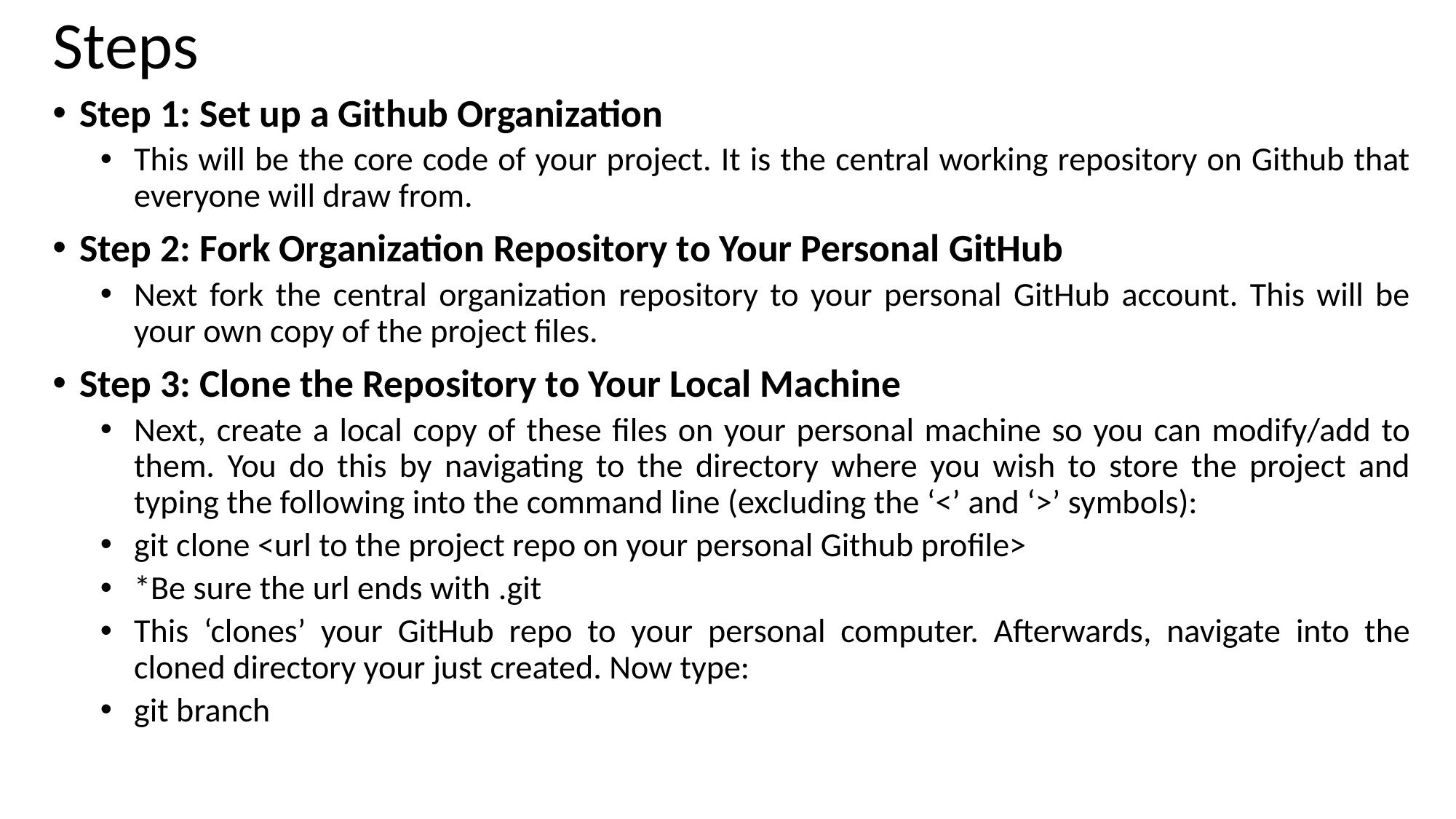

# Steps
Step 1: Set up a Github Organization
This will be the core code of your project. It is the central working repository on Github that everyone will draw from.
Step 2: Fork Organization Repository to Your Personal GitHub
Next fork the central organization repository to your personal GitHub account. This will be your own copy of the project files.
Step 3: Clone the Repository to Your Local Machine
Next, create a local copy of these files on your personal machine so you can modify/add to them. You do this by navigating to the directory where you wish to store the project and typing the following into the command line (excluding the ‘<’ and ‘>’ symbols):
git clone <url to the project repo on your personal Github profile>
*Be sure the url ends with .git
This ‘clones’ your GitHub repo to your personal computer. Afterwards, navigate into the cloned directory your just created. Now type:
git branch